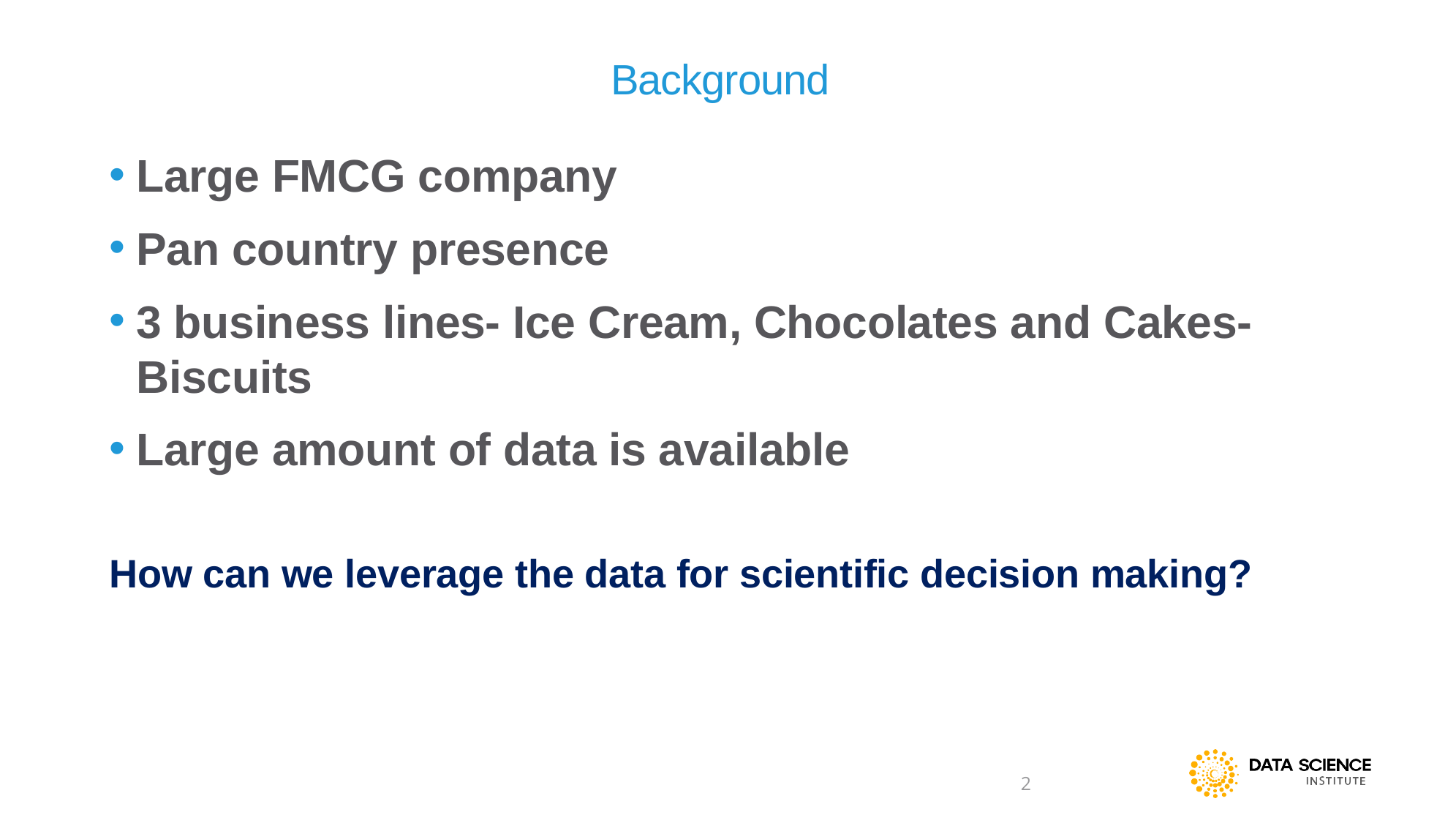

# Background
Large FMCG company
Pan country presence
3 business lines- Ice Cream, Chocolates and Cakes-Biscuits
Large amount of data is available

How can we leverage the data for scientific decision making?

2